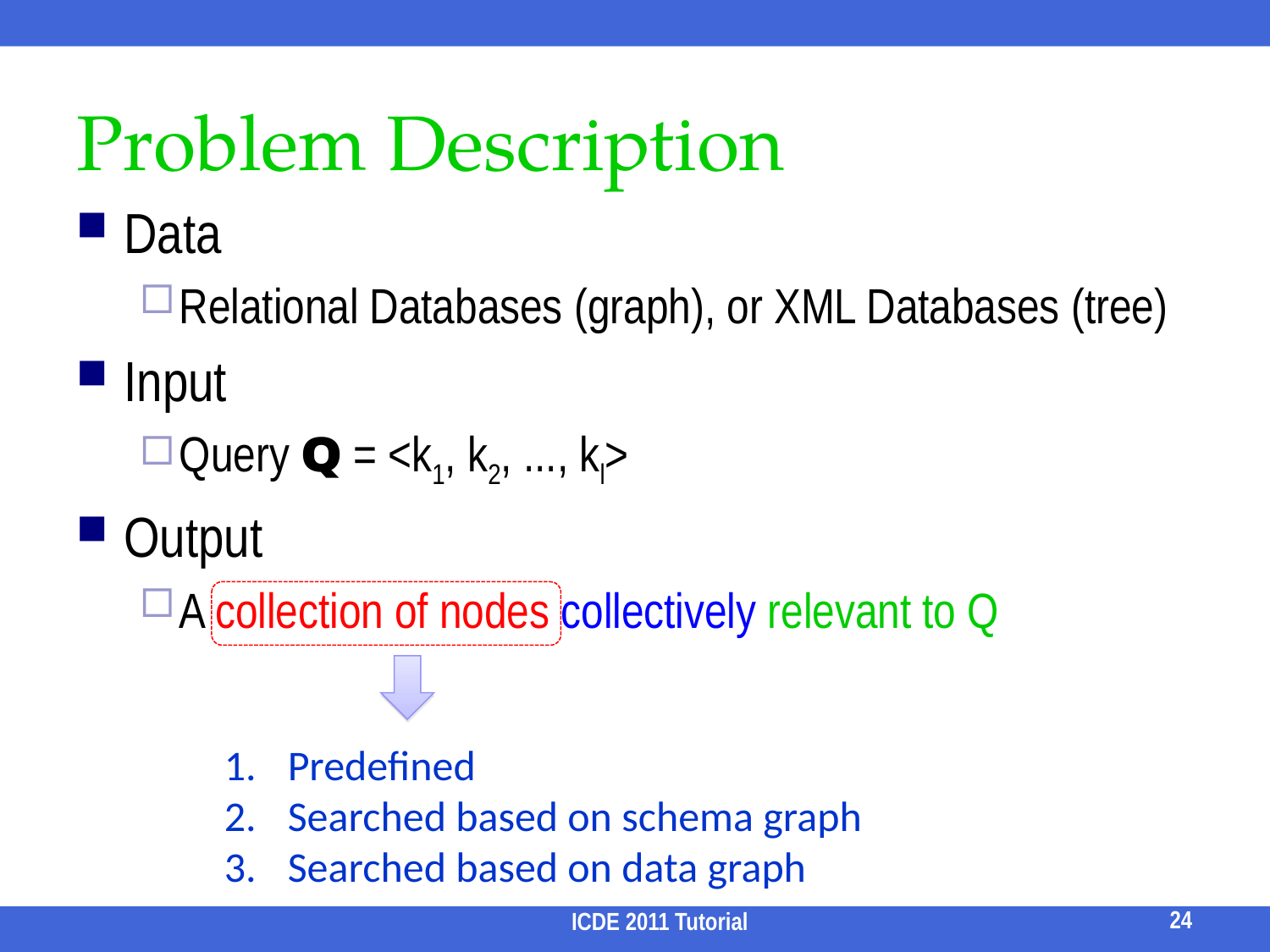

# Problem Description
Data
Relational Databases (graph), or XML Databases (tree)
Input
Query Q = <k1, k2, ..., kl>
Output
A collection of nodes collectively relevant to Q

Predefined
Searched based on schema graph
Searched based on data graph
24
ICDE 2011 Tutorial